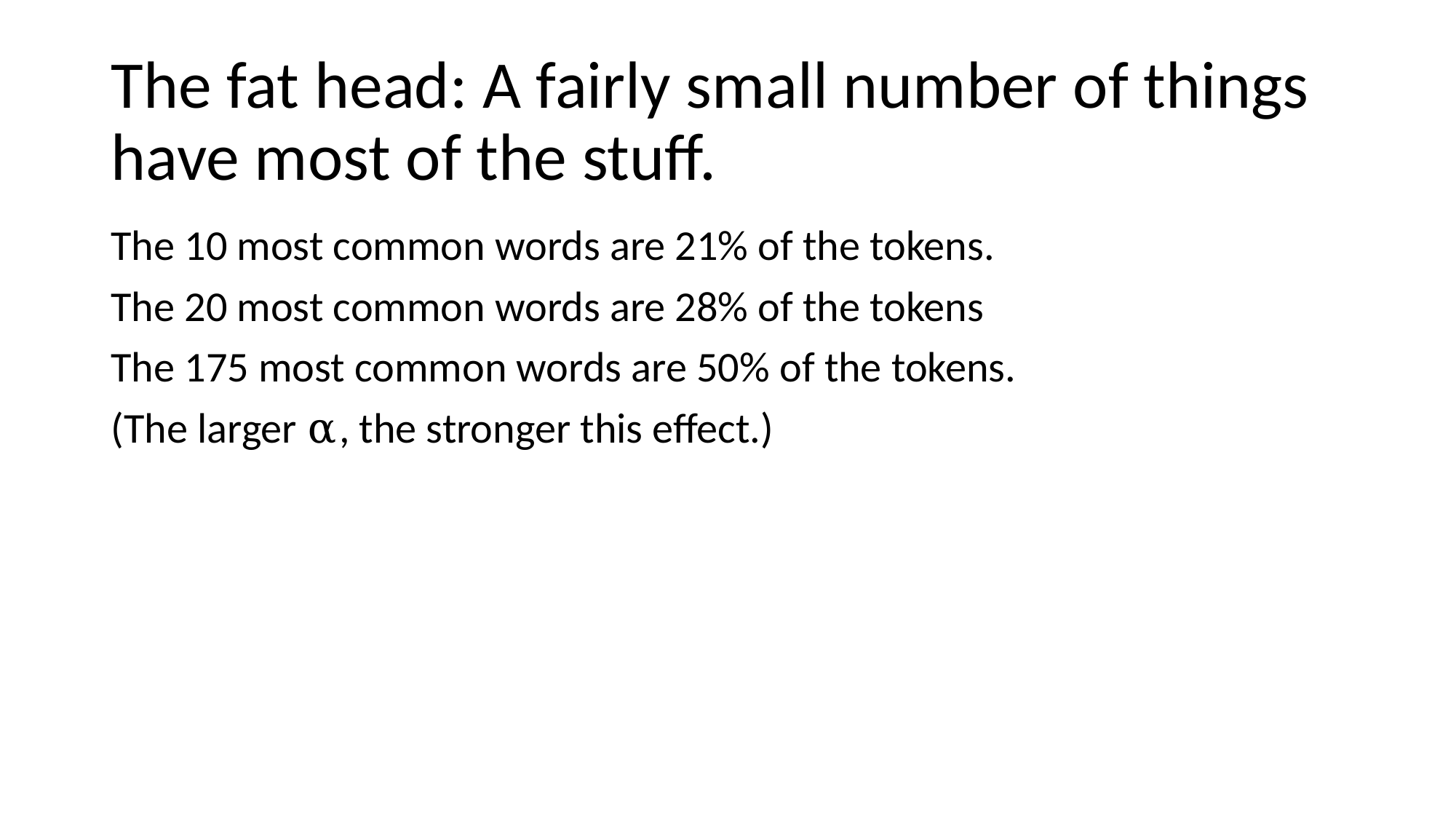

# The fat head: A fairly small number of things have most of the stuff.
The 10 most common words are 21% of the tokens.
The 20 most common words are 28% of the tokens
The 175 most common words are 50% of the tokens.
(The larger α, the stronger this effect.)